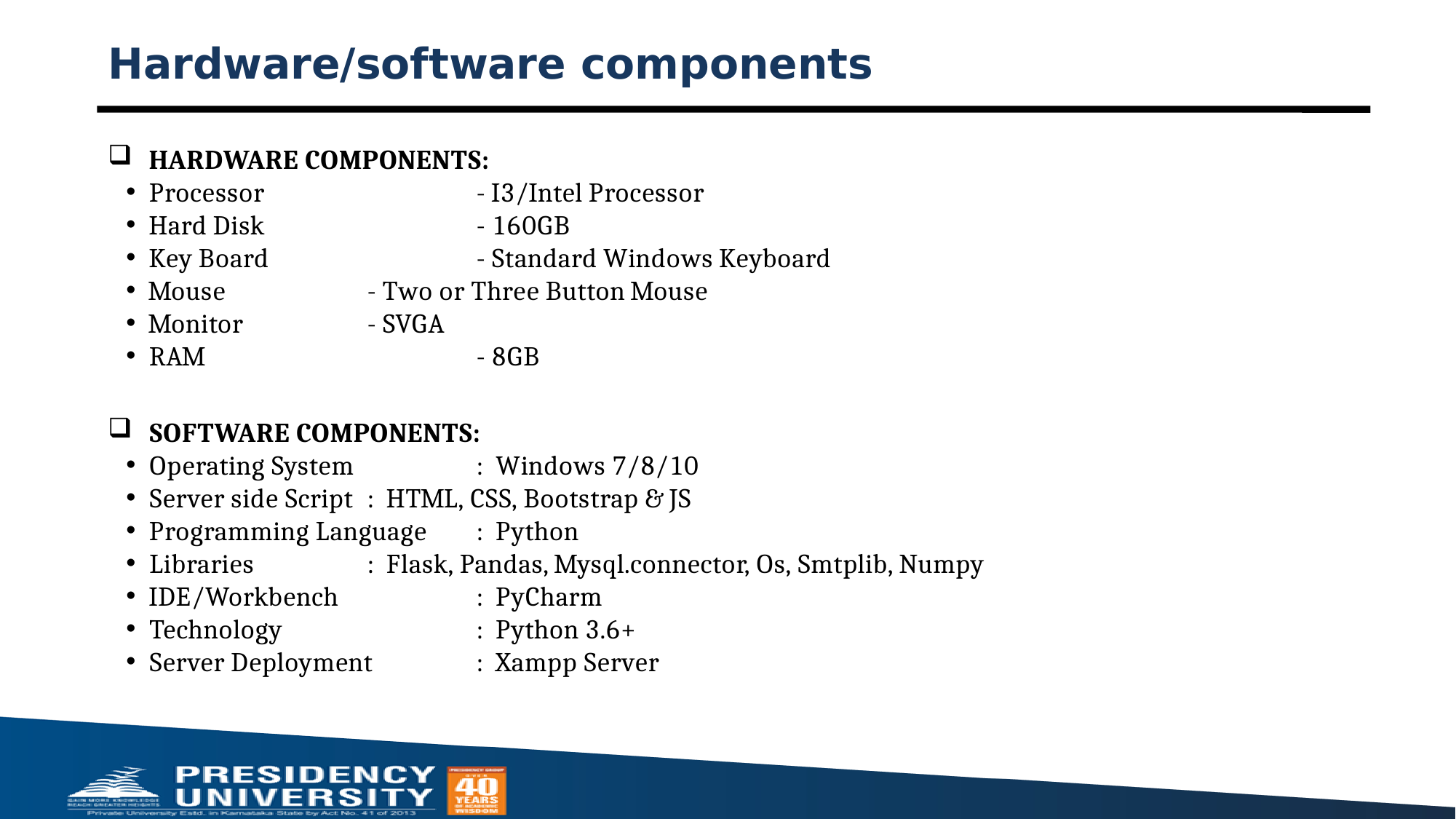

# Hardware/software components
HARDWARE COMPONENTS:
Processor		- I3/Intel Processor
Hard Disk		- 160GB
Key Board		- Standard Windows Keyboard
Mouse		- Two or Three Button Mouse
Monitor		- SVGA
RAM			- 8GB

SOFTWARE COMPONENTS:
Operating System		:  Windows 7/8/10
Server side Script	:  HTML, CSS, Bootstrap & JS
Programming Language	:  Python
Libraries		:  Flask, Pandas, Mysql.connector, Os, Smtplib, Numpy
IDE/Workbench		:  PyCharm
Technology		:  Python 3.6+
Server Deployment	:  Xampp Server